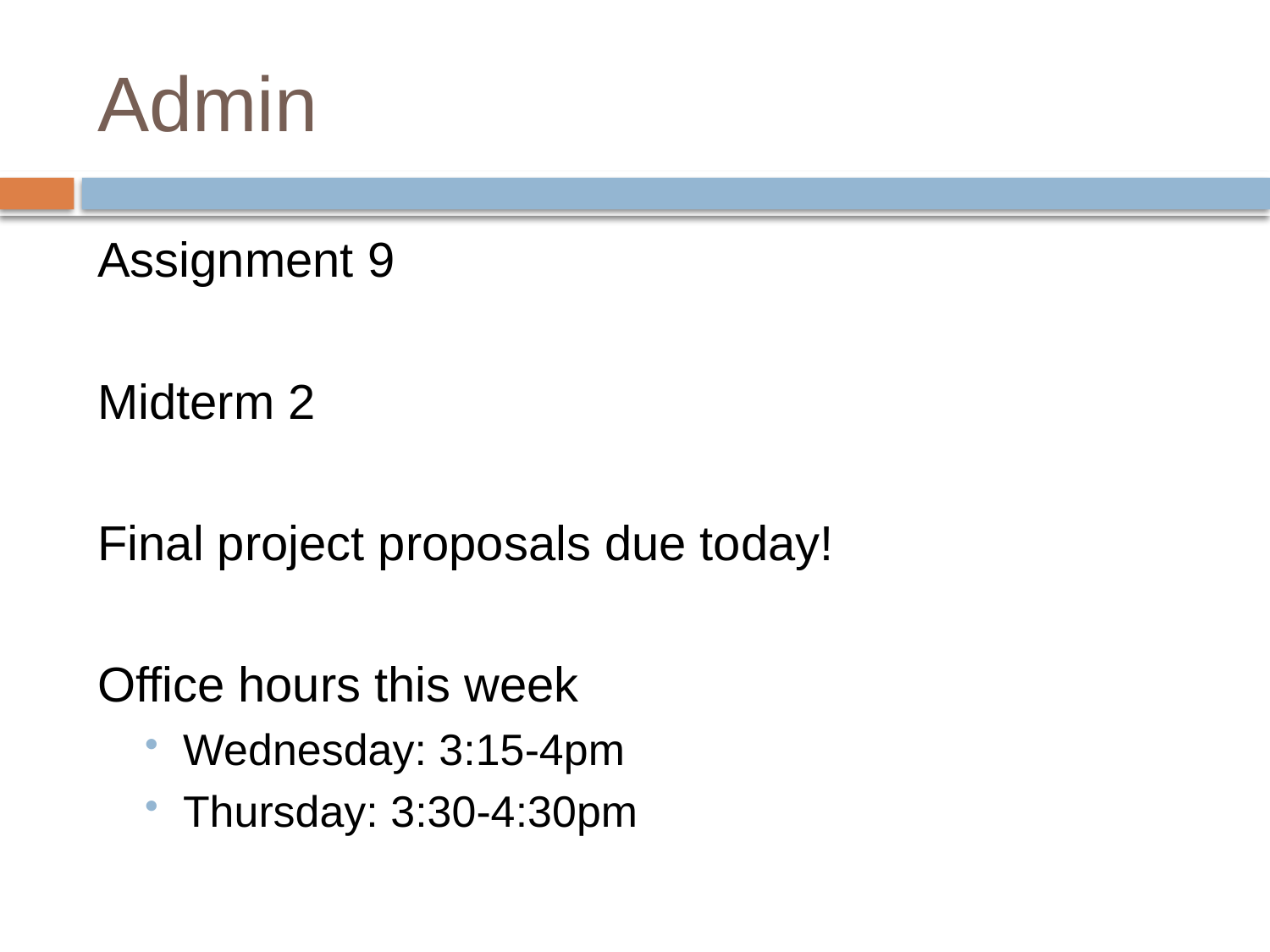

# Admin
Assignment 9

Midterm 2

Final project proposals due today!

Office hours this week
Wednesday: 3:15-4pm
Thursday: 3:30-4:30pm